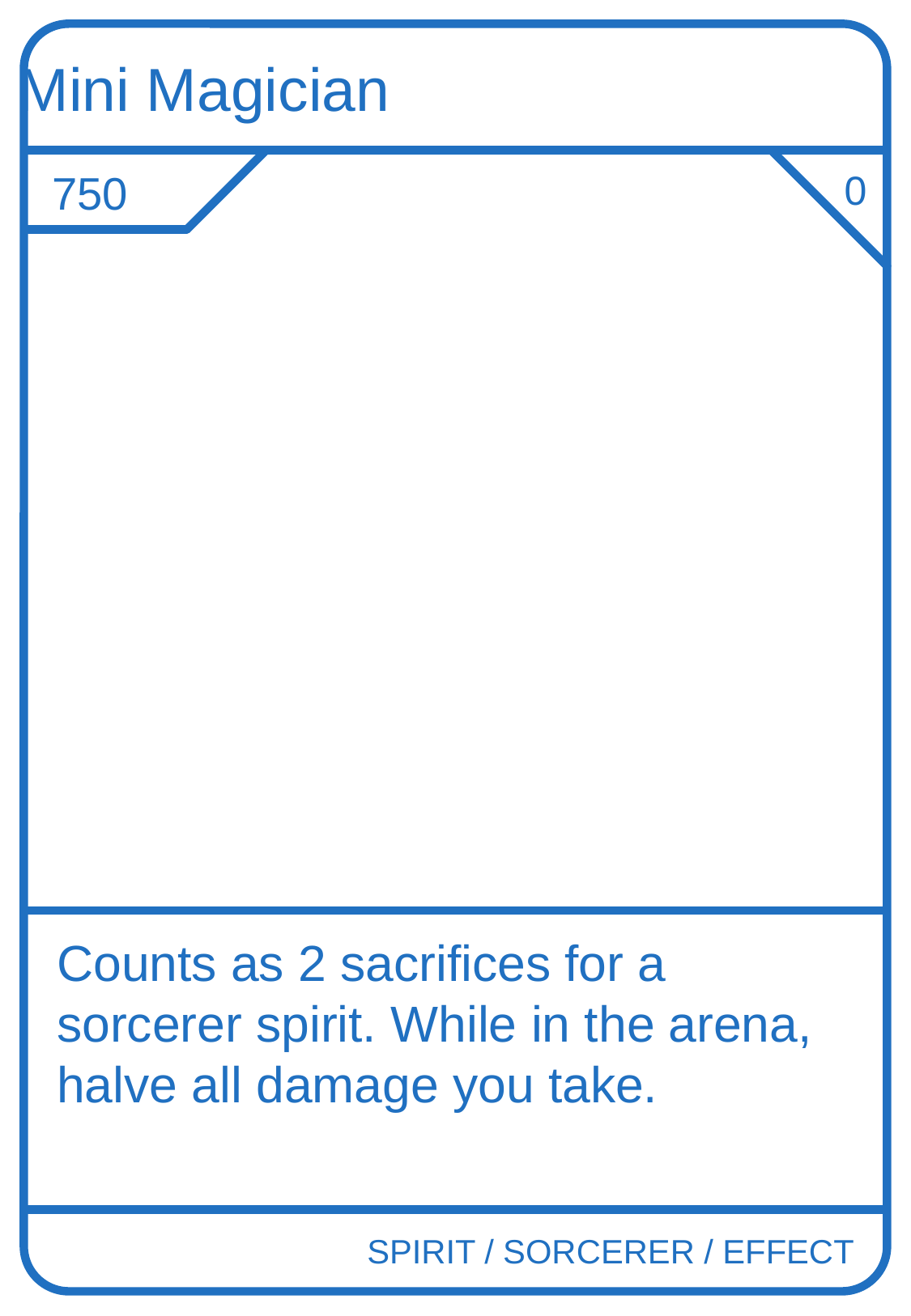

Mini Magician
750
0
Counts as 2 sacrifices for a sorcerer spirit. While in the arena, halve all damage you take.
SPIRIT / SORCERER / EFFECT